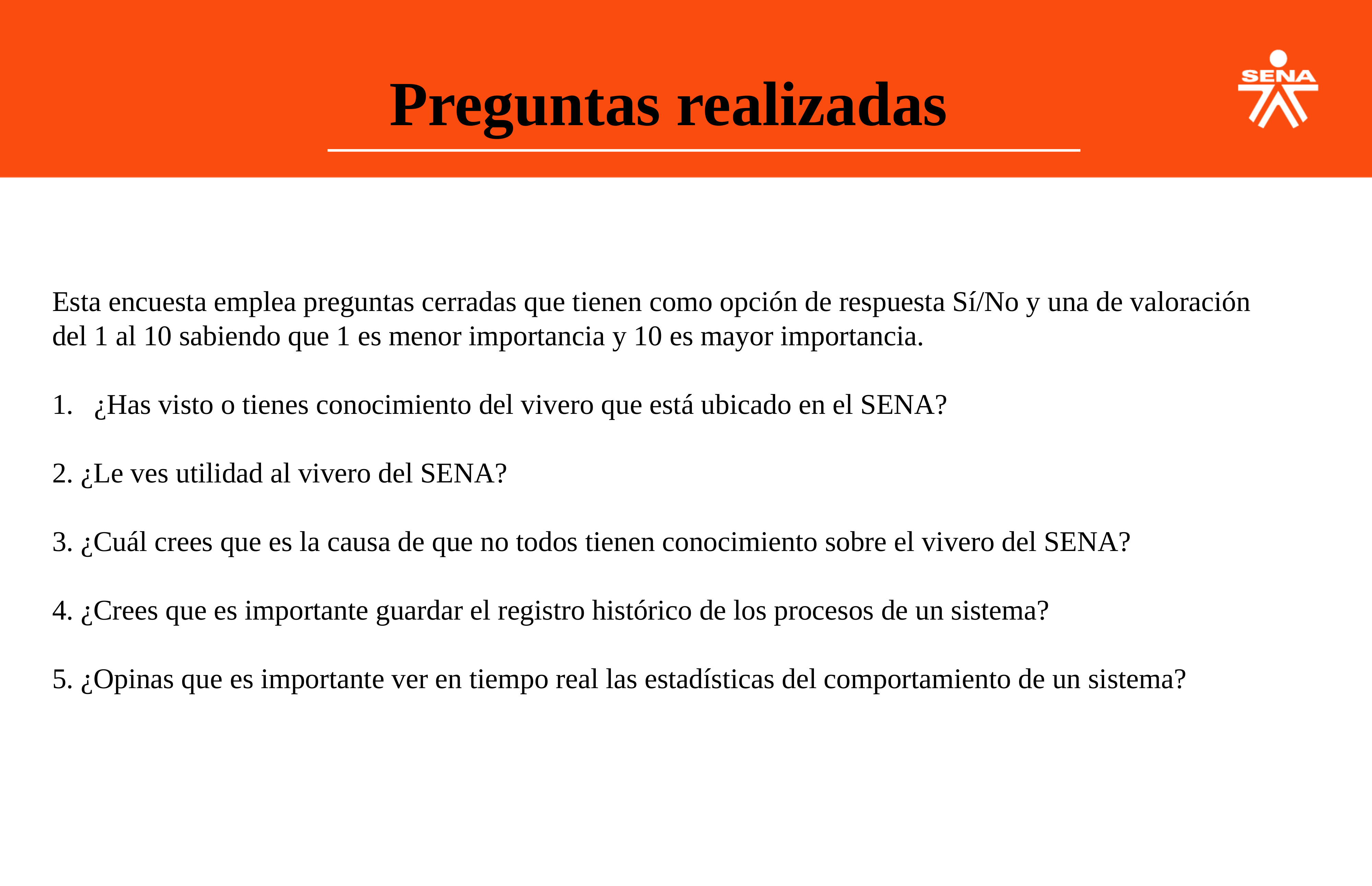

Preguntas realizadas

Esta encuesta emplea preguntas cerradas que tienen como opción de respuesta Sí/No y una de valoración del 1 al 10 sabiendo que 1 es menor importancia y 10 es mayor importancia.

¿Has visto o tienes conocimiento del vivero que está ubicado en el SENA?

2. ¿Le ves utilidad al vivero del SENA?

3. ¿Cuál crees que es la causa de que no todos tienen conocimiento sobre el vivero del SENA?

4. ¿Crees que es importante guardar el registro histórico de los procesos de un sistema?

5. ¿Opinas que es importante ver en tiempo real las estadísticas del comportamiento de un sistema?